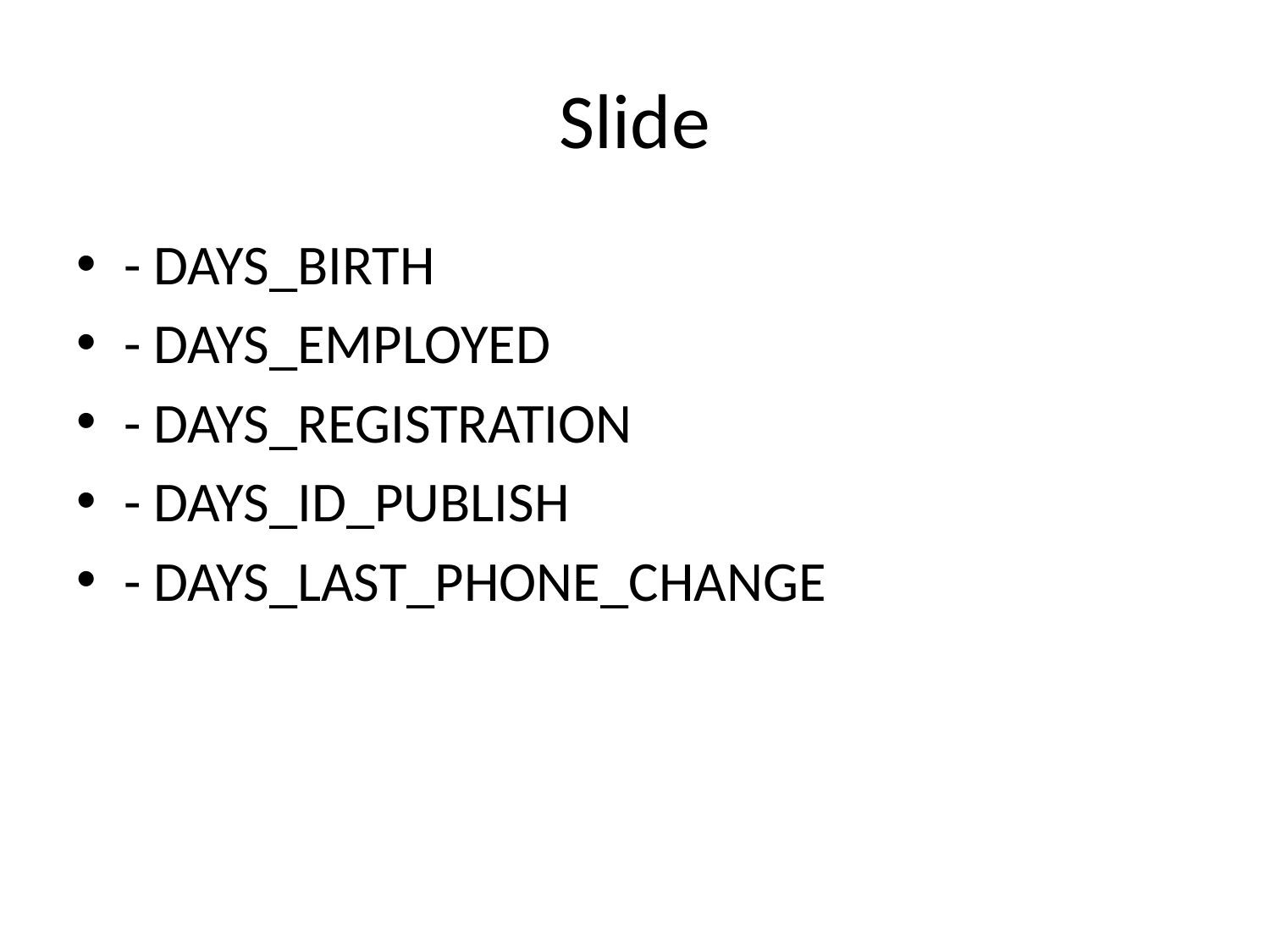

# Slide
- DAYS_BIRTH
- DAYS_EMPLOYED
- DAYS_REGISTRATION
- DAYS_ID_PUBLISH
- DAYS_LAST_PHONE_CHANGE